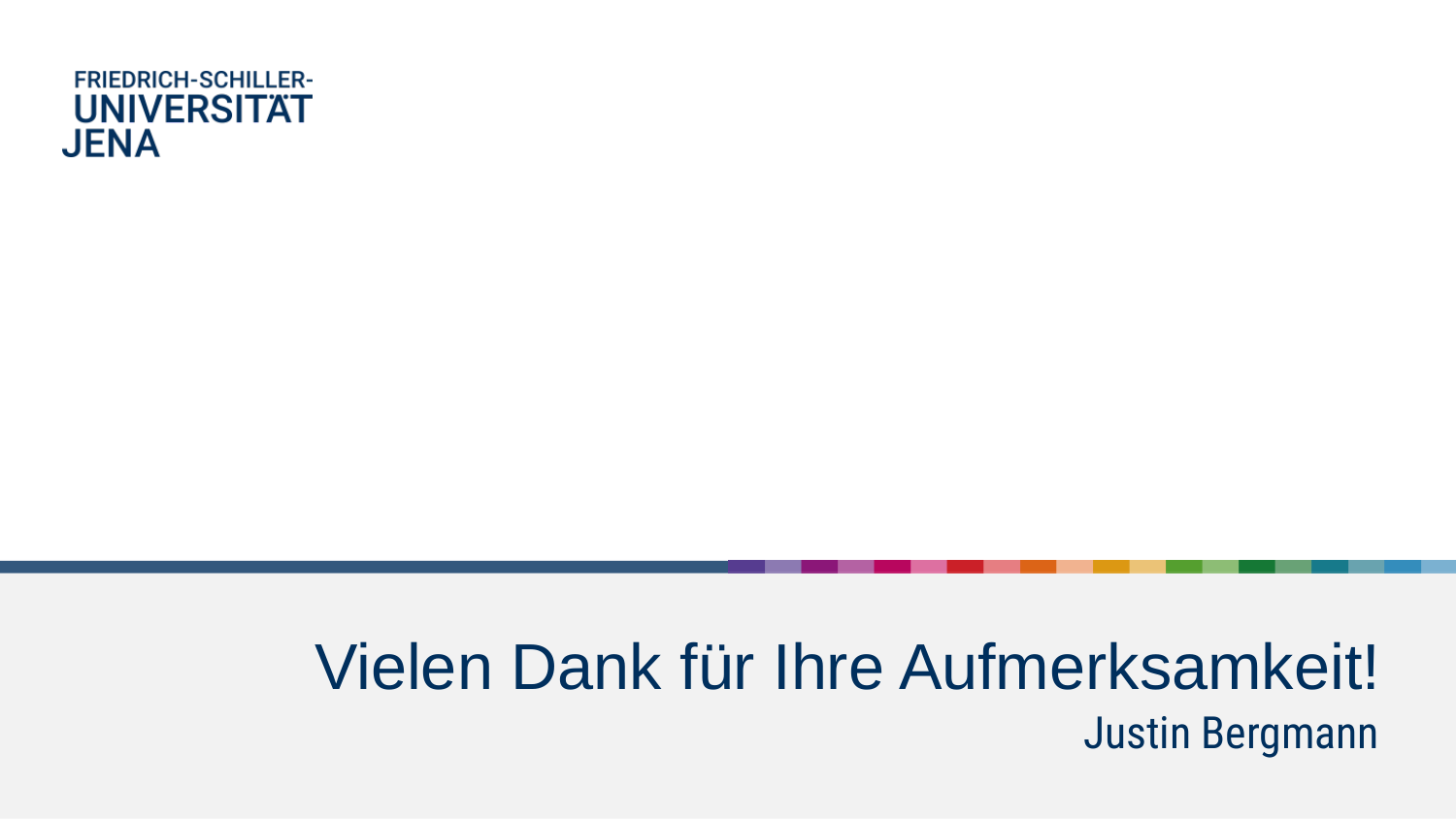

Vielen Dank für Ihre Aufmerksamkeit!
Justin Bergmann